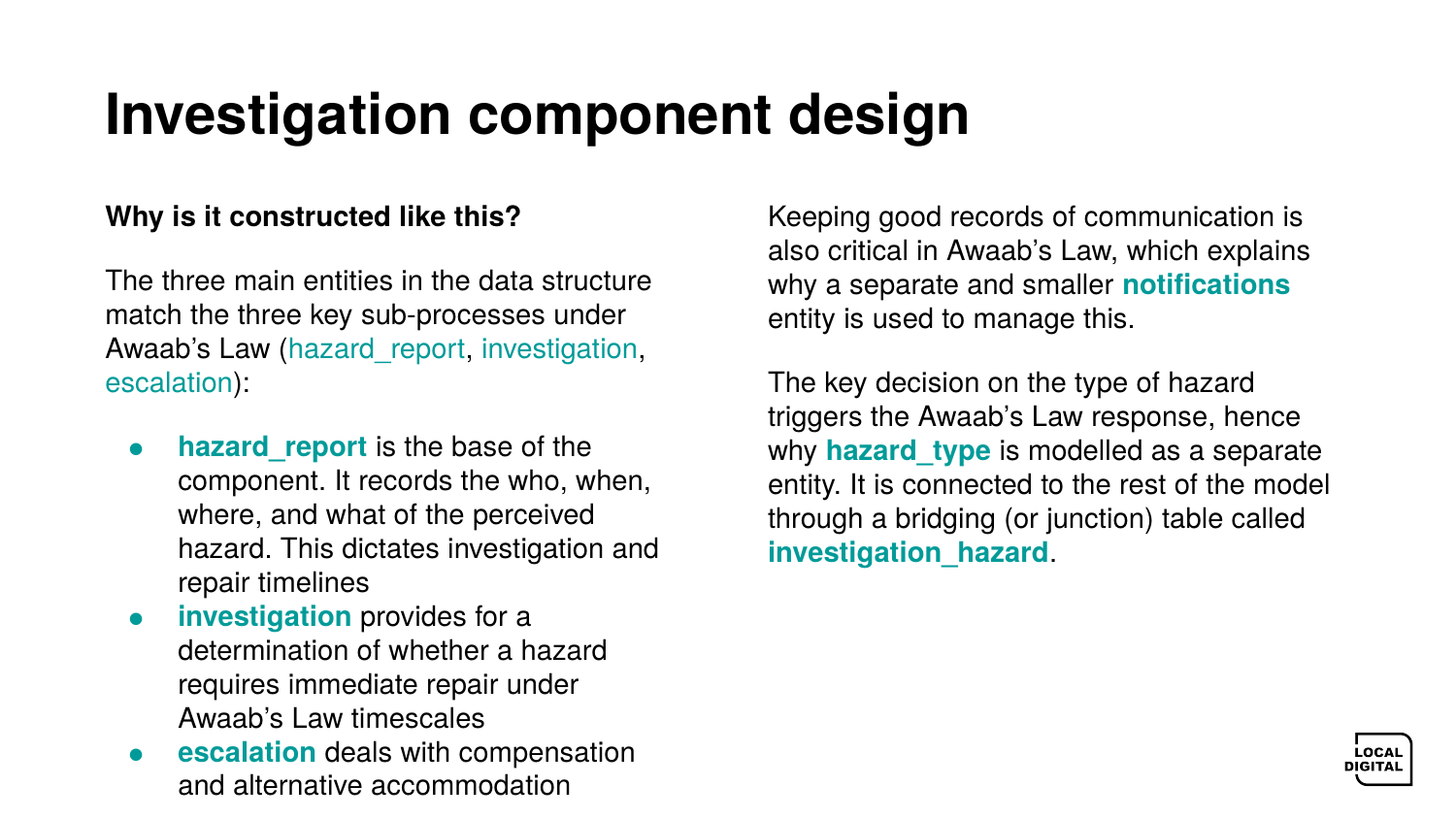

# Investigation component design
Why is it constructed like this?
The three main entities in the data structure match the three key sub-processes under Awaab’s Law (hazard_report, investigation, escalation):
hazard_report is the base of the component. It records the who, when, where, and what of the perceived hazard. This dictates investigation and repair timelines
investigation provides for a determination of whether a hazard requires immediate repair under Awaab’s Law timescales
escalation deals with compensation and alternative accommodation

Keeping good records of communication is also critical in Awaab’s Law, which explains why a separate and smaller notifications entity is used to manage this.
The key decision on the type of hazard triggers the Awaab’s Law response, hence why hazard_type is modelled as a separate entity. It is connected to the rest of the model through a bridging (or junction) table called investigation_hazard.